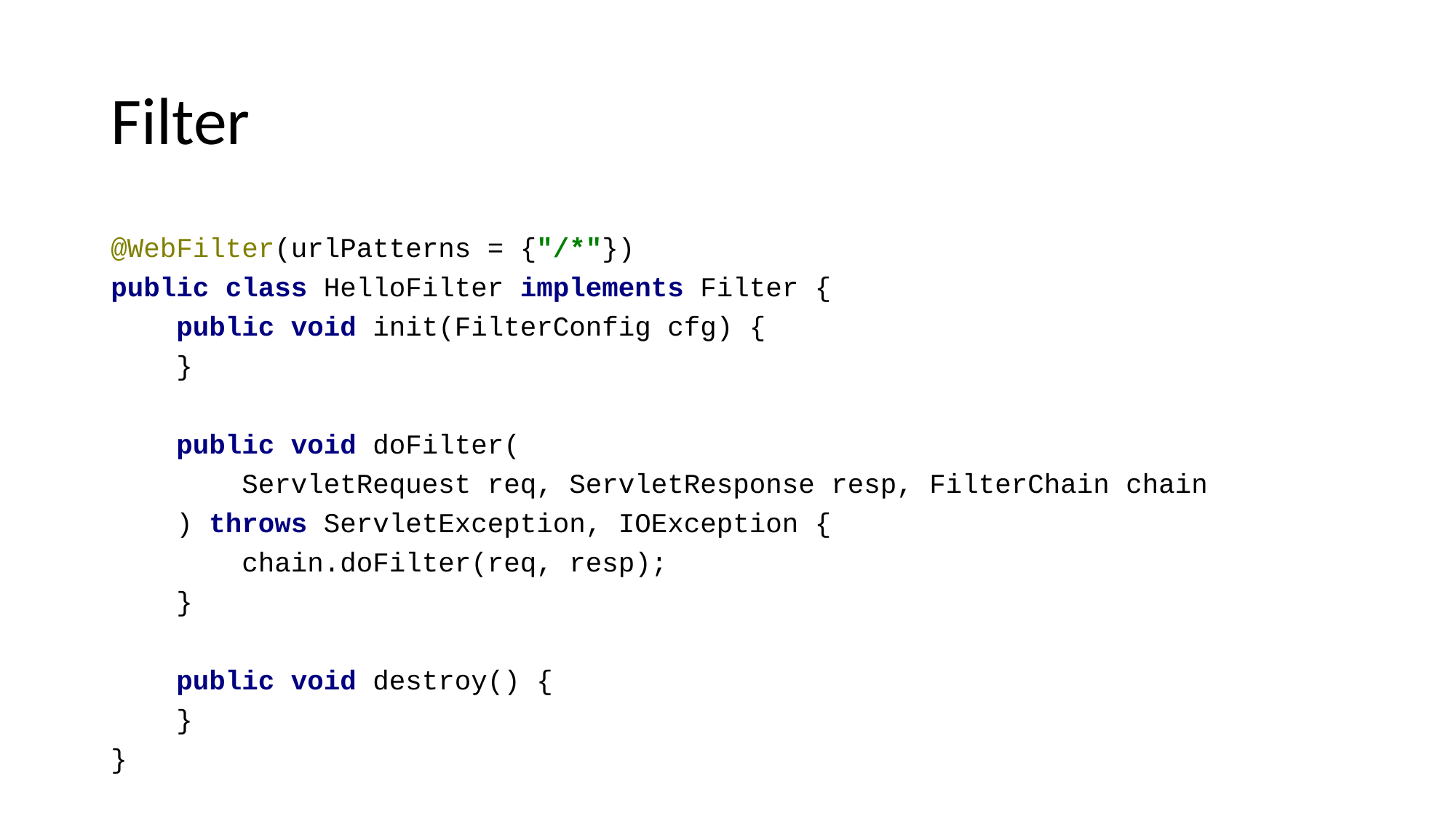

# Filter
@WebFilter(urlPatterns = {"/*"})
public class HelloFilter implements Filter {
    public void init(FilterConfig cfg) {
    }
    public void doFilter(
        ServletRequest req, ServletResponse resp, FilterChain chain
    ) throws ServletException, IOException {
        chain.doFilter(req, resp);
    }
    public void destroy() {
    }
}